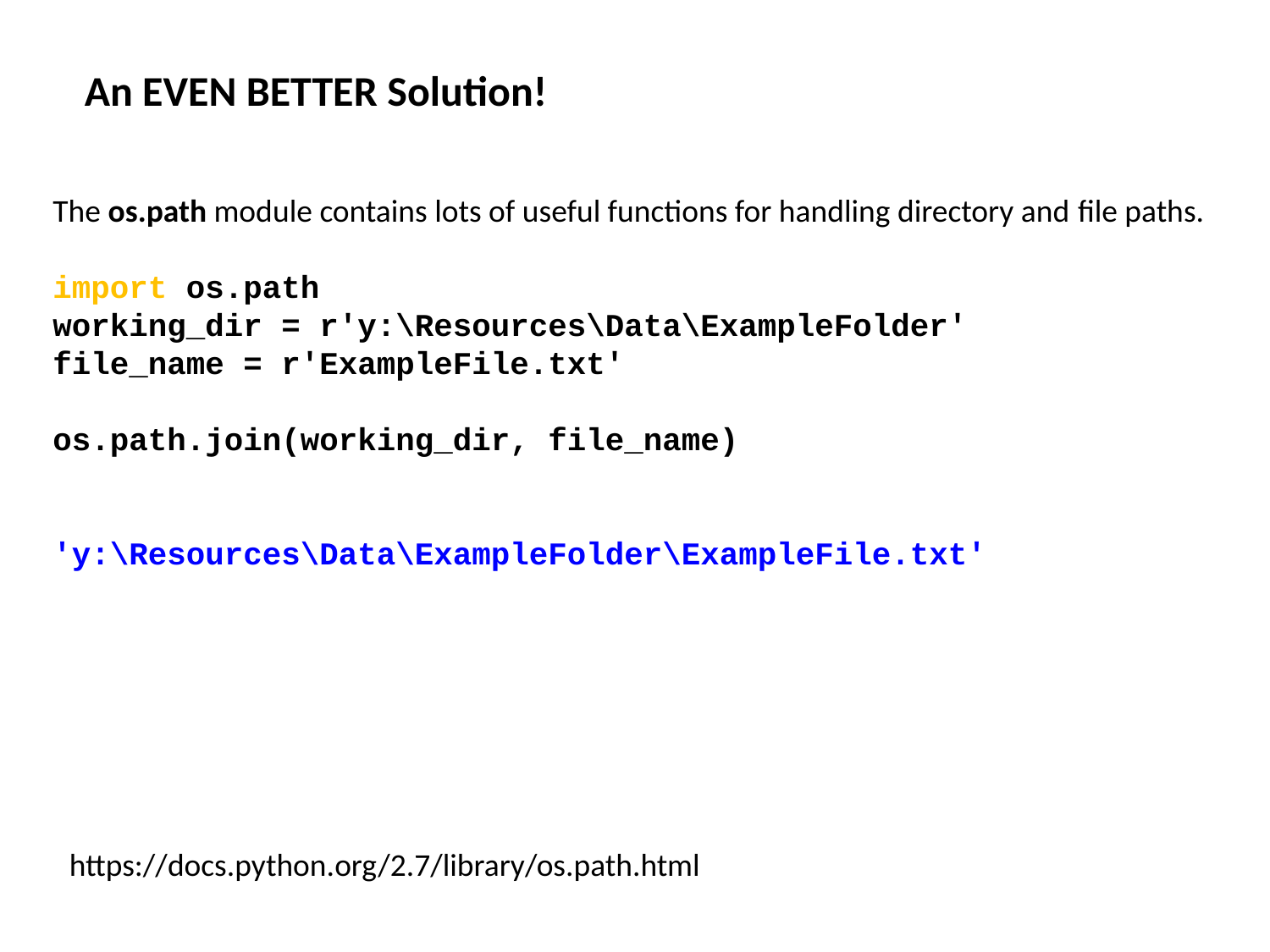

# An EVEN BETTER Solution!
The os.path module contains lots of useful functions for handling directory and file paths.

import os.path
working_dir = r'y:\Resources\Data\ExampleFolder'
file_name = r'ExampleFile.txt'

os.path.join(working_dir, file_name)

'y:\Resources\Data\ExampleFolder\ExampleFile.txt'
https://docs.python.org/2.7/library/os.path.html